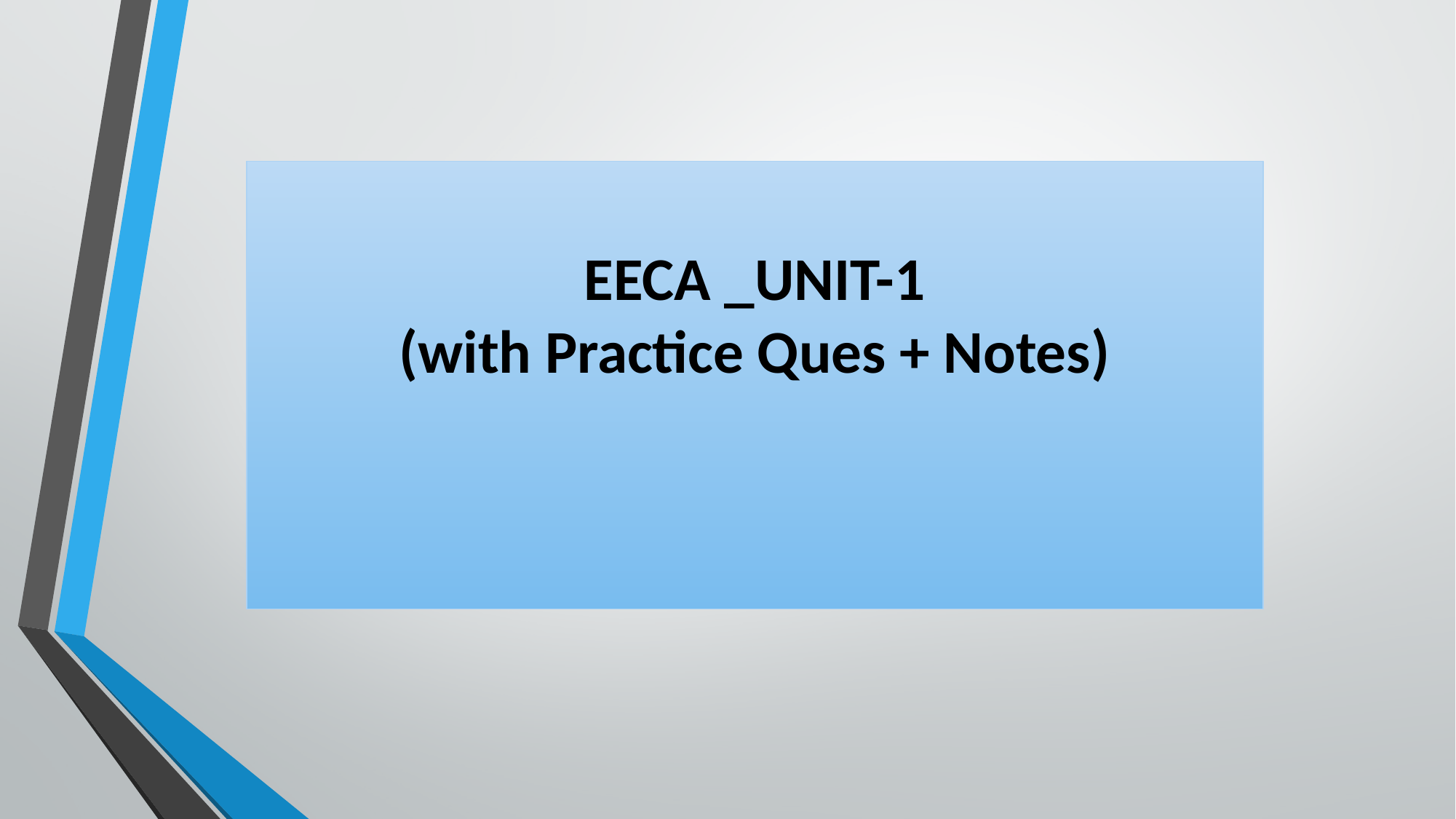

EECA _UNIT-1
(with Practice Ques + Notes)